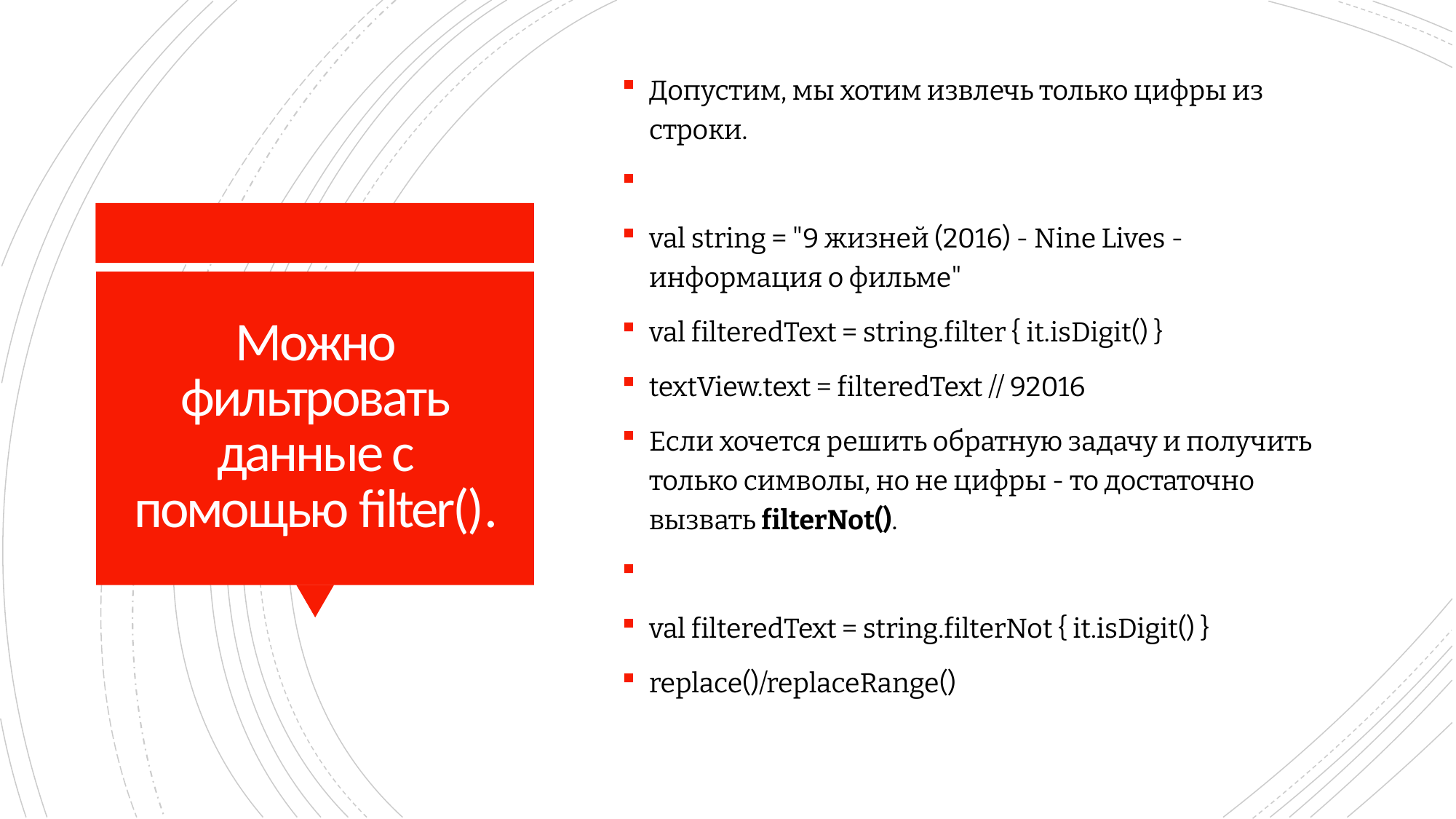

Допустим, мы хотим извлечь только цифры из строки.

val string = "9 жизней (2016) - Nine Lives - информация о фильме"
val filteredText = string.filter { it.isDigit() }
textView.text = filteredText // 92016
Если хочется решить обратную задачу и получить только символы, но не цифры - то достаточно вызвать filterNot().

val filteredText = string.filterNot { it.isDigit() }
replace()/replaceRange()

# Можно фильтровать данные с помощью filter().